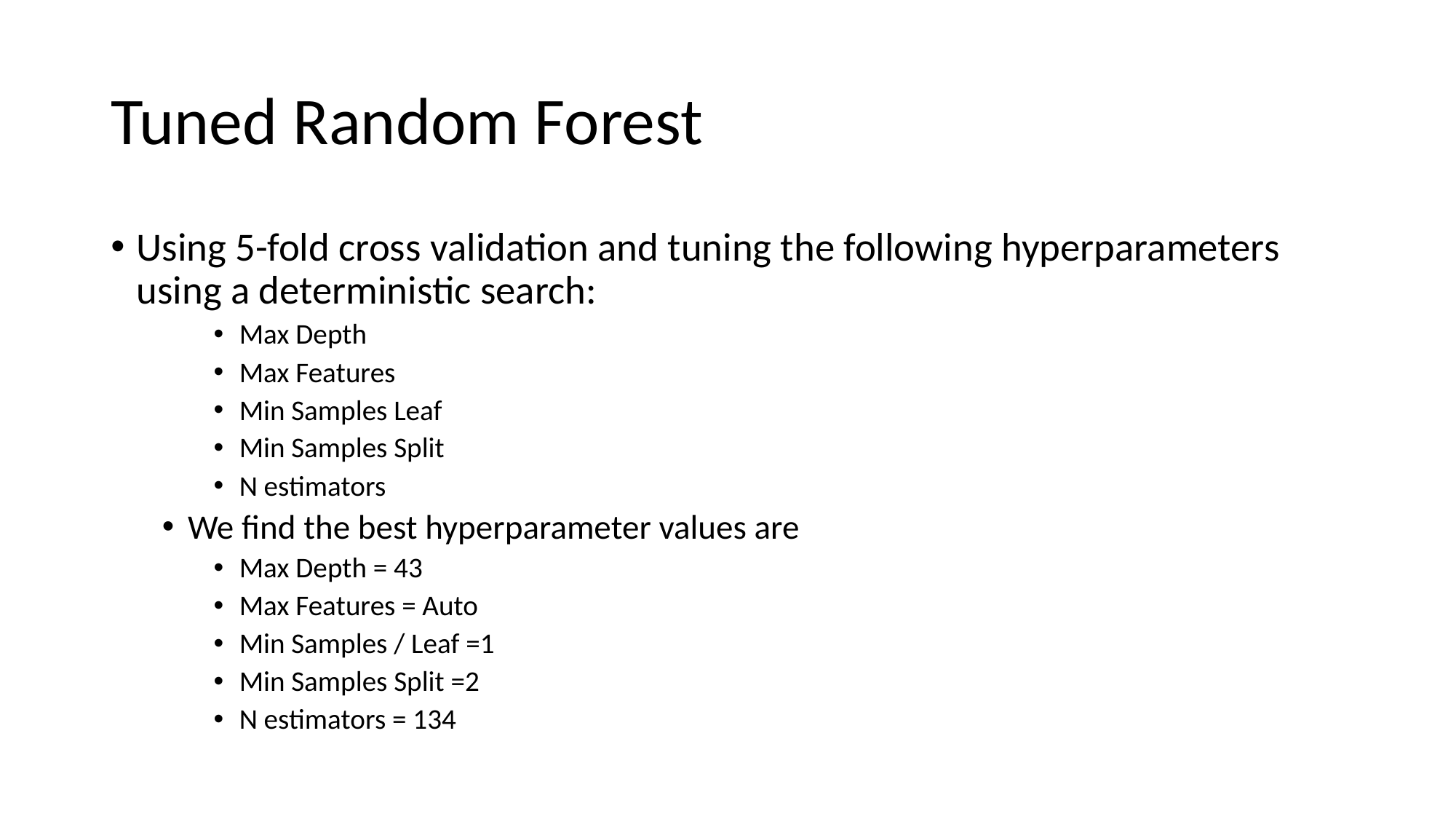

# Tuned Random Forest
Using 5-fold cross validation and tuning the following hyperparameters using a deterministic search:
Max Depth
Max Features
Min Samples Leaf
Min Samples Split
N estimators
We find the best hyperparameter values are
Max Depth = 43
Max Features = Auto
Min Samples / Leaf =1
Min Samples Split =2
N estimators = 134